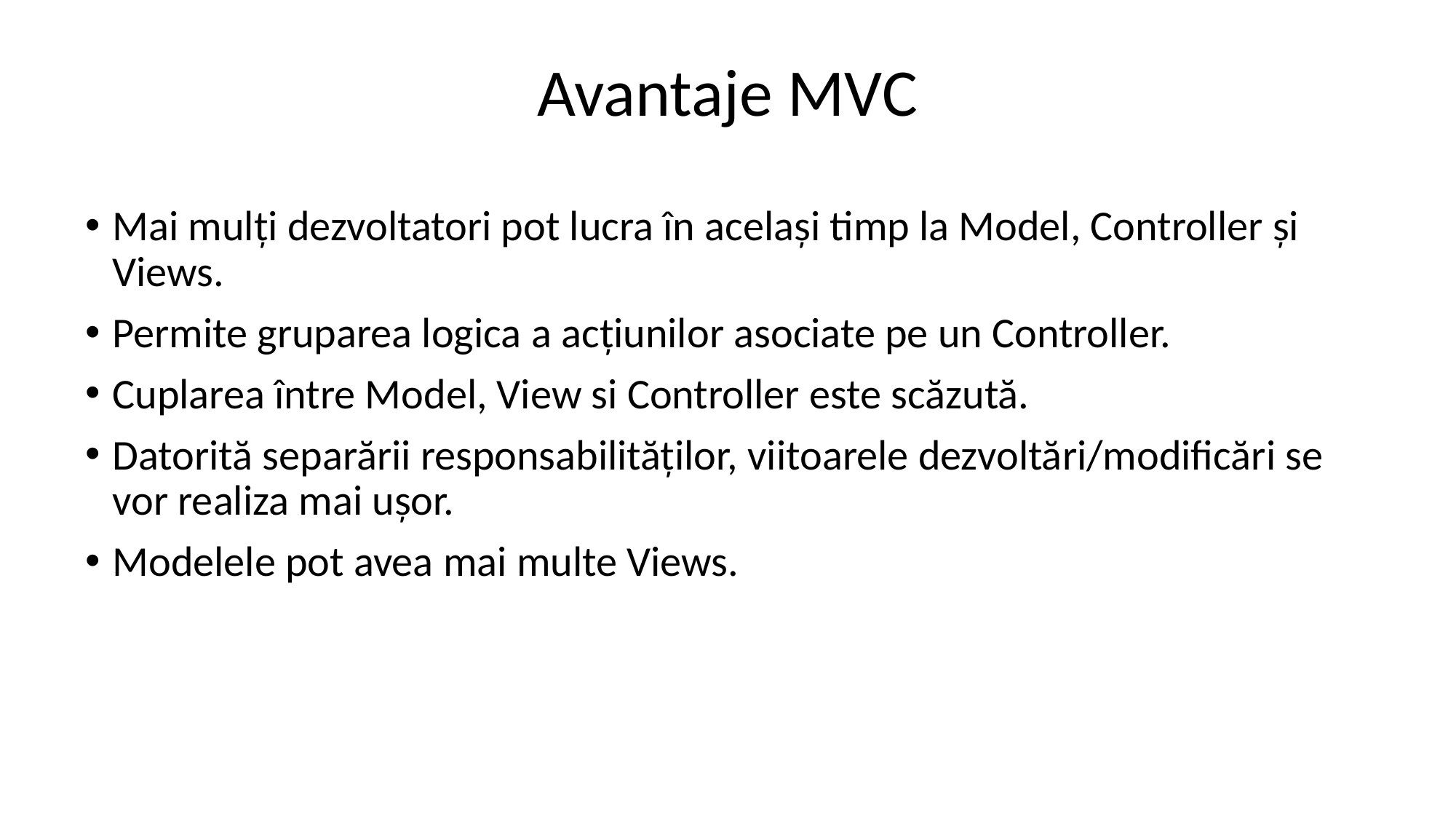

# Avantaje MVC
Mai mulți dezvoltatori pot lucra în același timp la Model, Controller și Views.
Permite gruparea logica a acțiunilor asociate pe un Controller.
Cuplarea între Model, View si Controller este scăzută.
Datorită separării responsabilităților, viitoarele dezvoltări/modificări se vor realiza mai ușor.
Modelele pot avea mai multe Views.